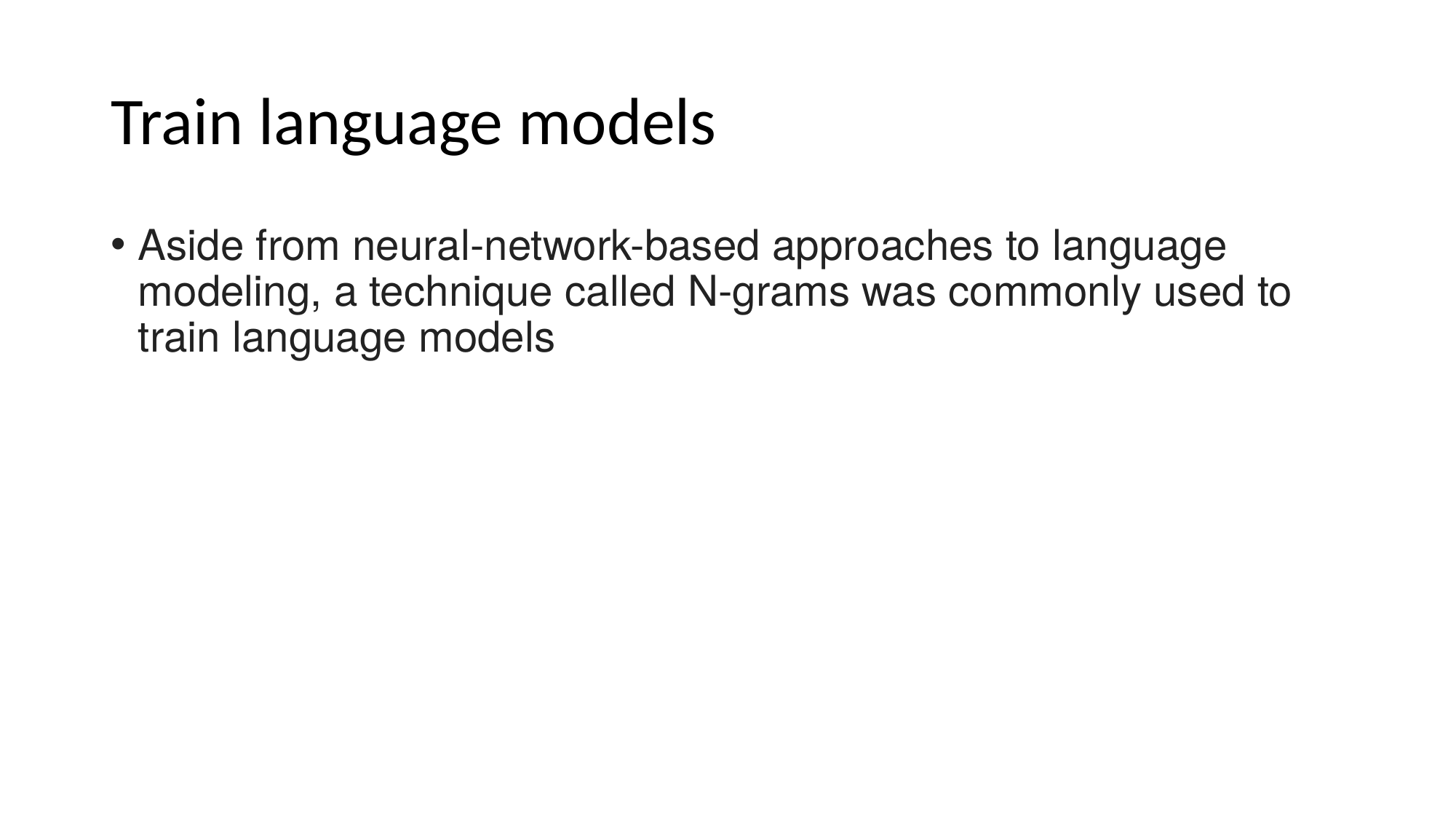

# Train language models
Aside from neural-network-based approaches to language modeling, a technique called N-grams was commonly used to train language models